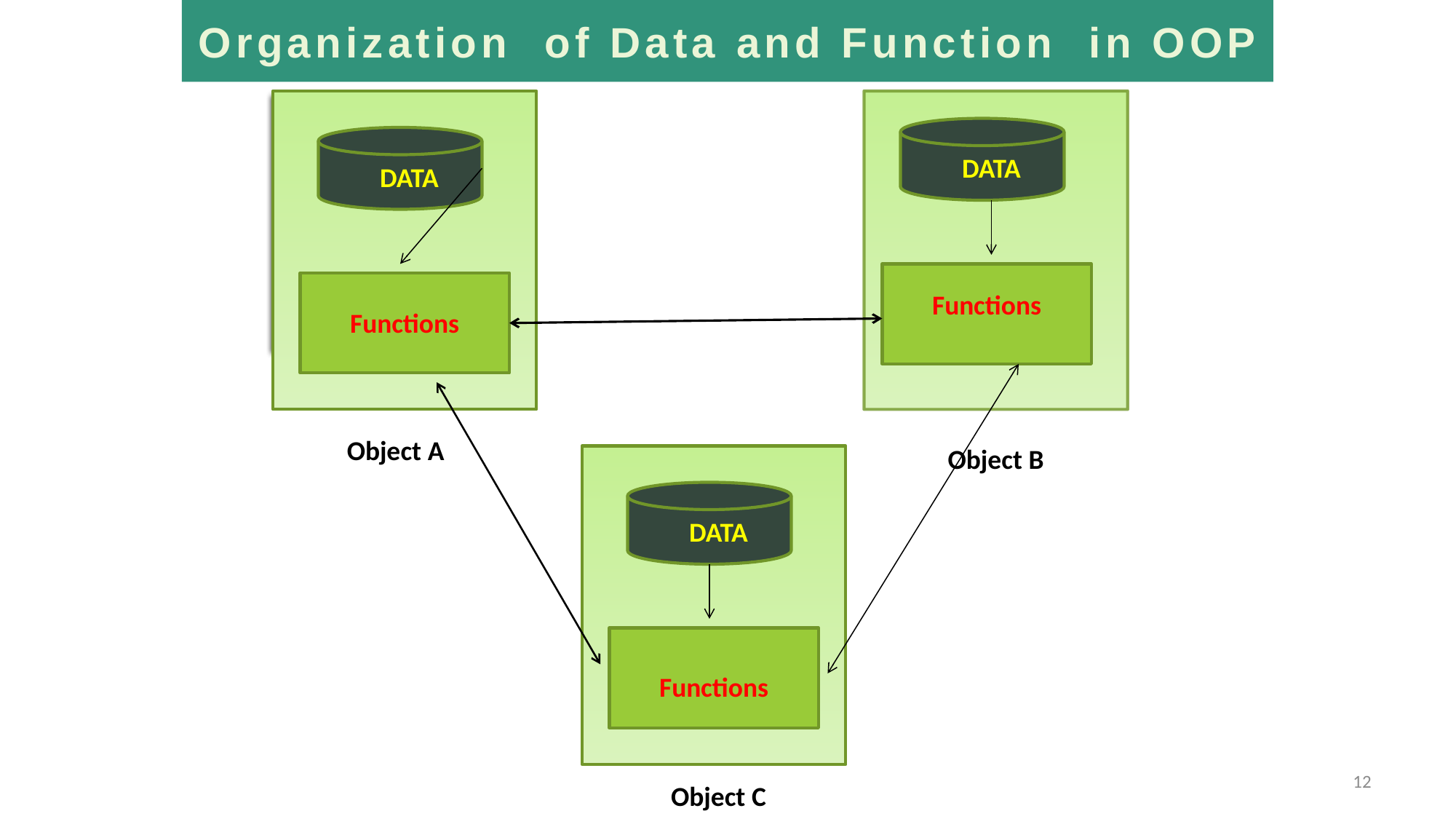

# Organization  of Data and Function  in OOP

DATA
DATA

Functions
Functions
Object A
Object B

DATA

Functions
12
Object C